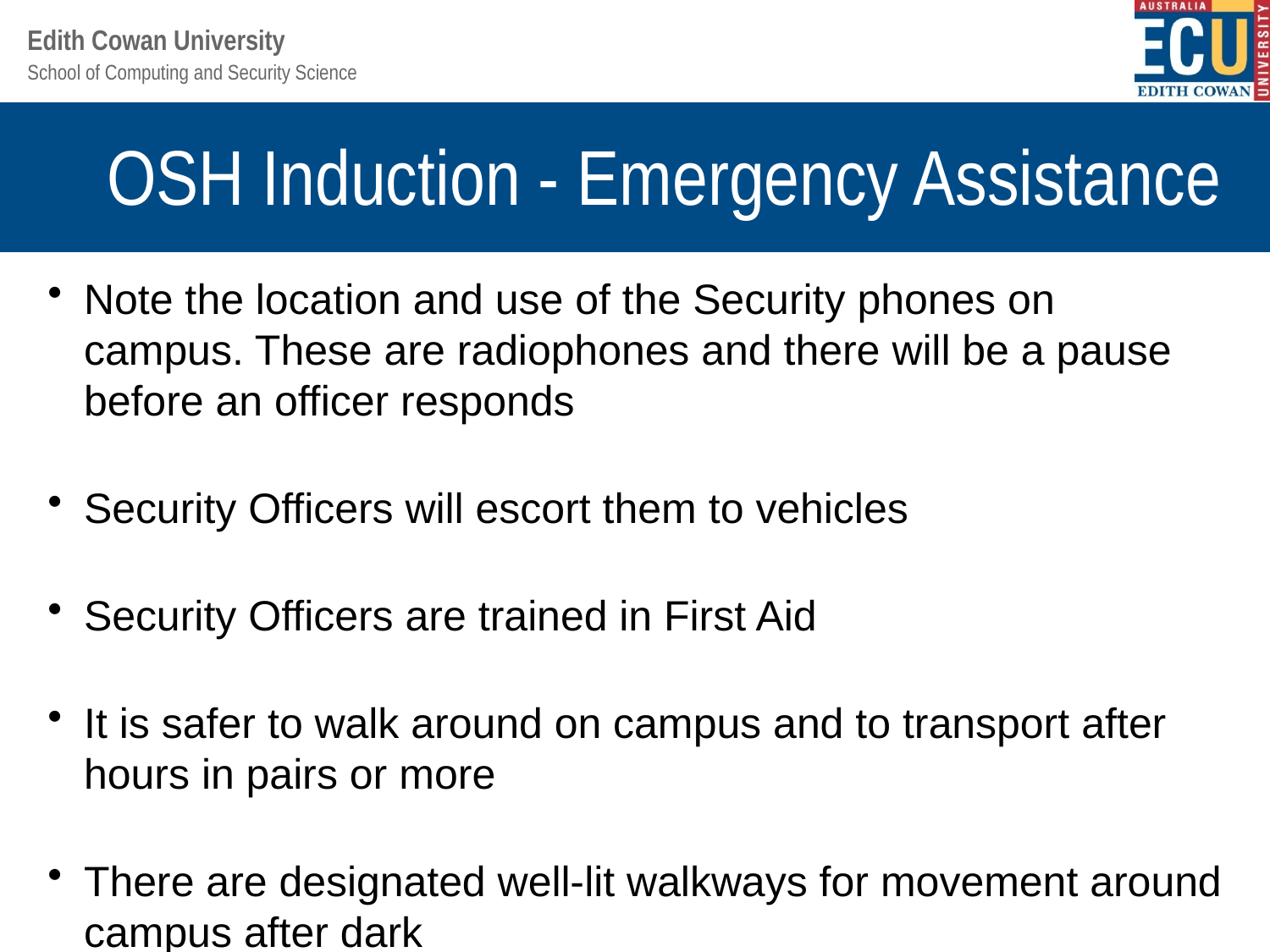

# OSH Induction - Emergency Assistance
Note the location and use of the Security phones on campus. These are radiophones and there will be a pause before an officer responds

Security Officers will escort them to vehicles

Security Officers are trained in First Aid

It is safer to walk around on campus and to transport after hours in pairs or more

There are designated well-lit walkways for movement around campus after dark

Note the location and availability of the campus Medical Suite